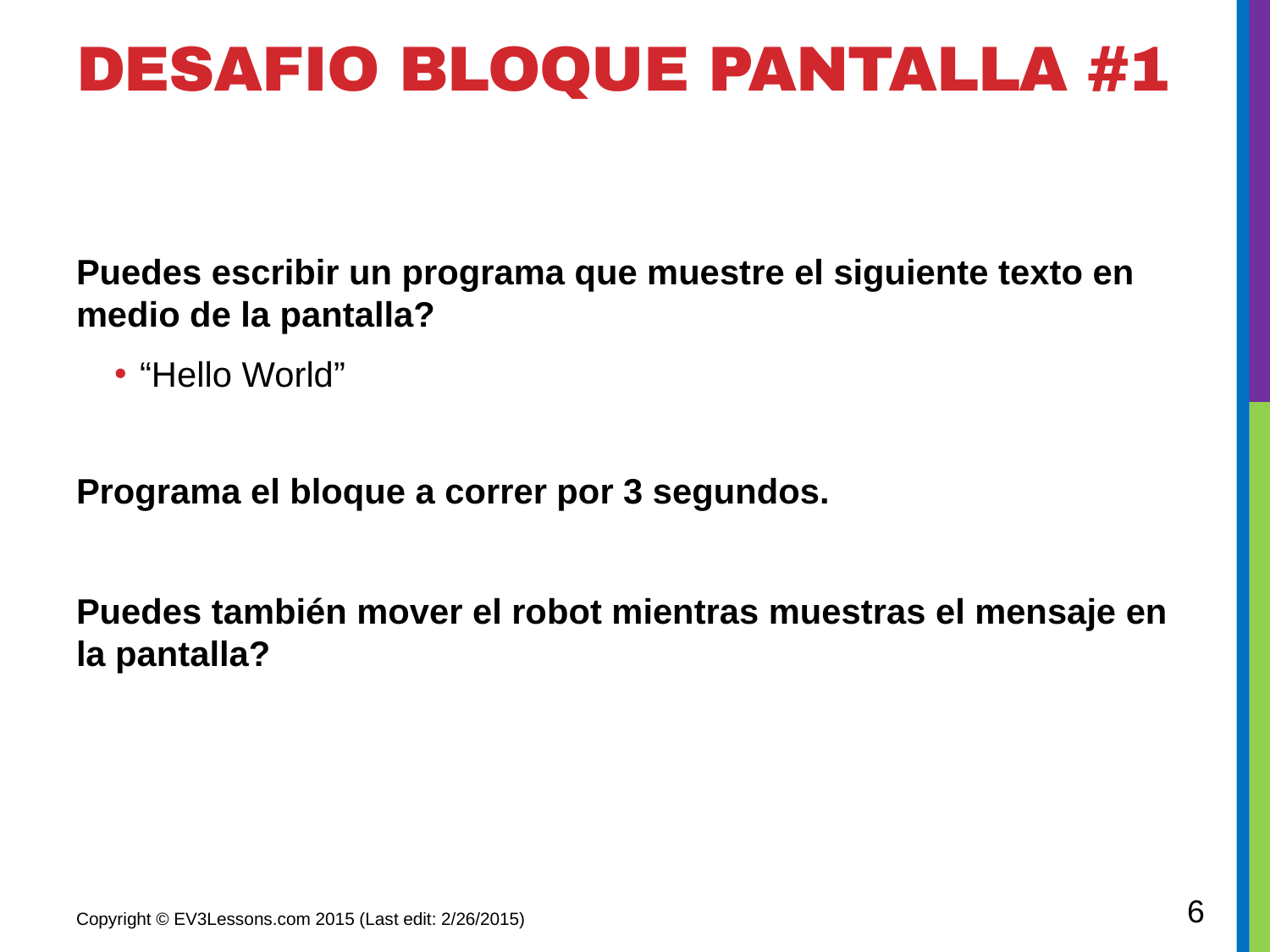

# Desafio bloque pantalla #1
Puedes escribir un programa que muestre el siguiente texto en medio de la pantalla?
“Hello World”

Programa el bloque a correr por 3 segundos.

Puedes también mover el robot mientras muestras el mensaje en la pantalla?
6
Copyright © EV3Lessons.com 2015 (Last edit: 2/26/2015)